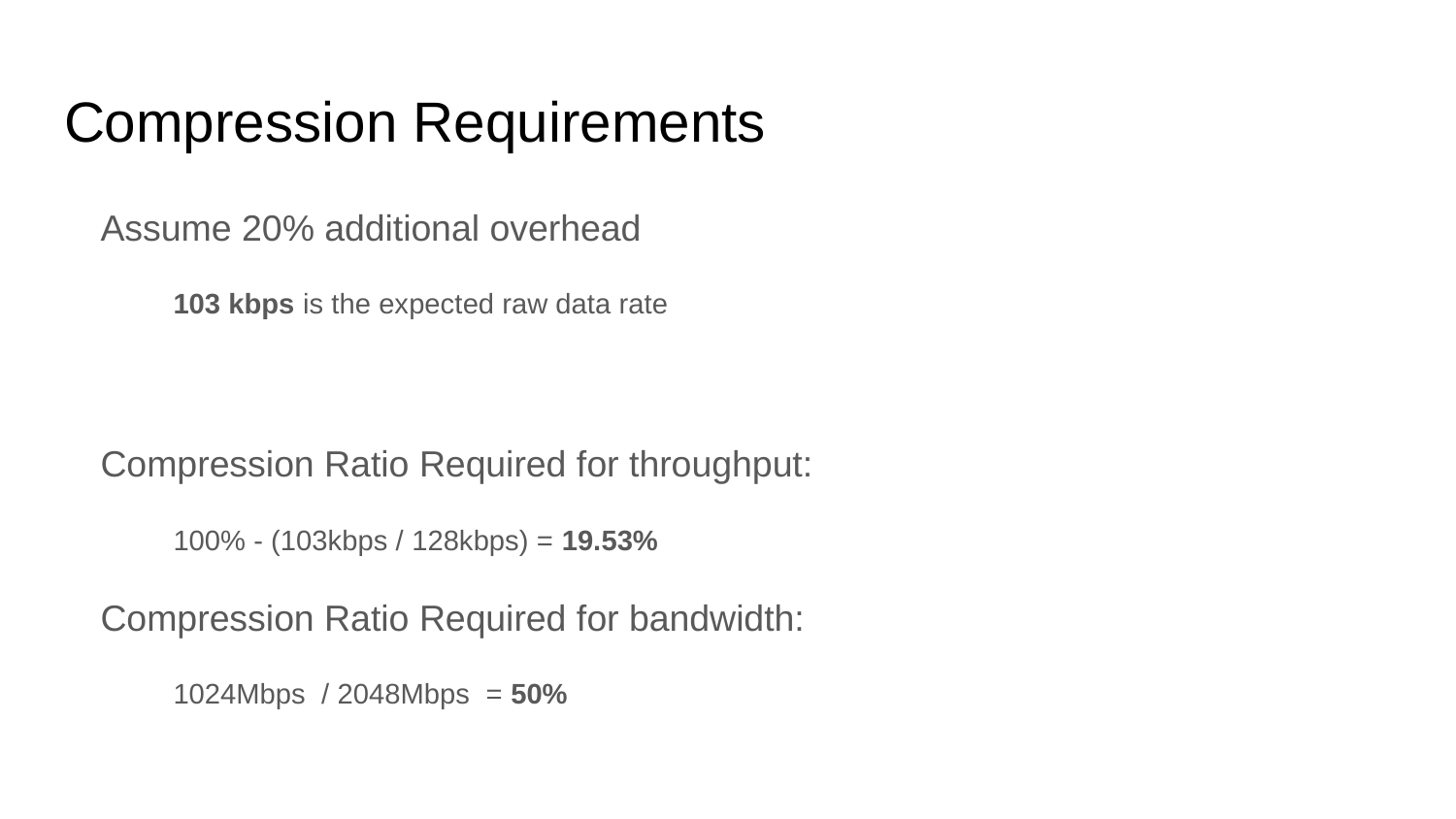

# Compression Requirements
Assume 20% additional overhead
103 kbps is the expected raw data rate

Compression Ratio Required for throughput:
100% - (103kbps / 128kbps) = 19.53%
Compression Ratio Required for bandwidth:
1024Mbps  / 2048Mbps  = 50%